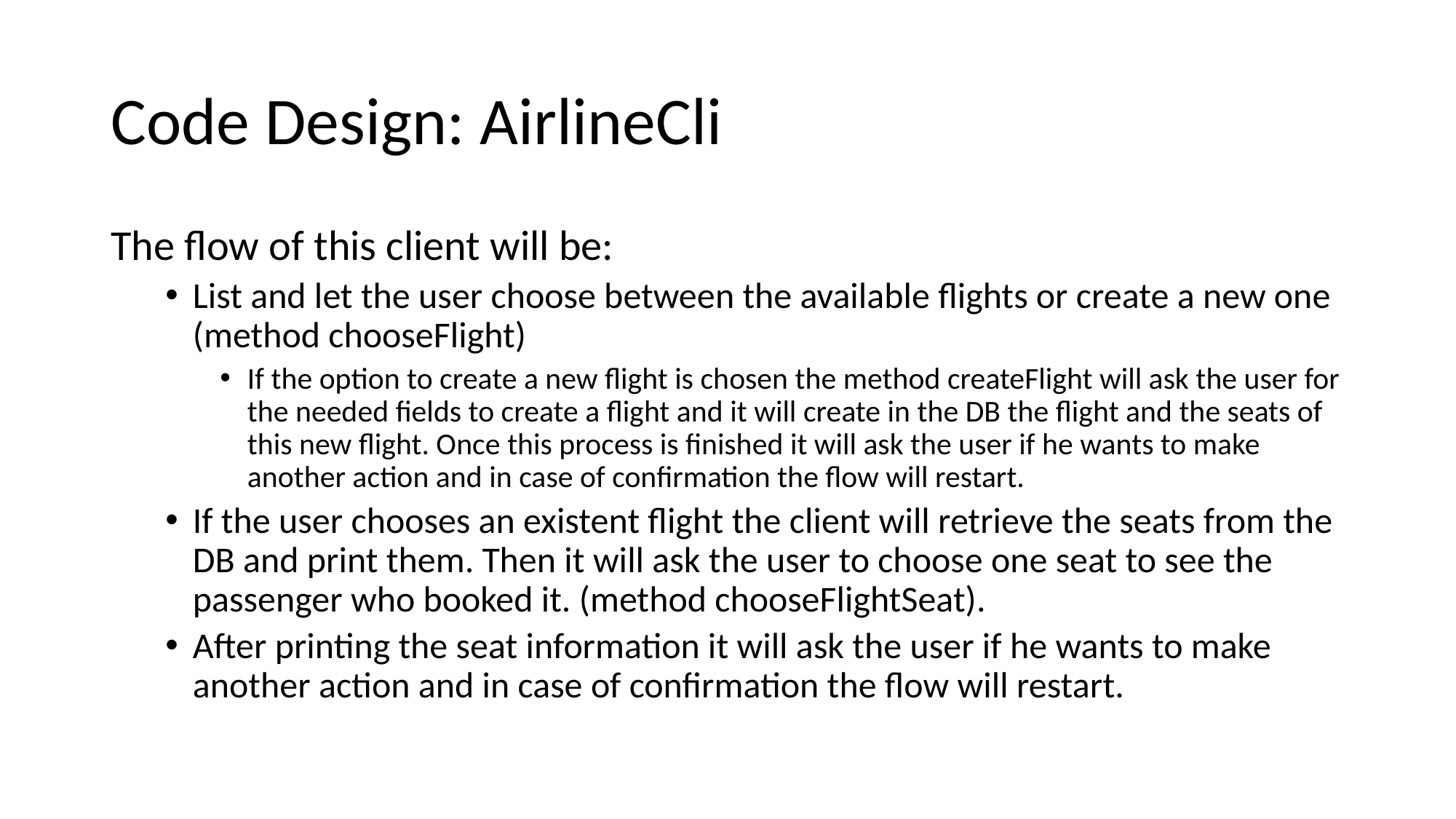

# Code Design: AirlineCli
The flow of this client will be:
List and let the user choose between the available flights or create a new one (method chooseFlight)
If the option to create a new flight is chosen the method createFlight will ask the user for the needed fields to create a flight and it will create in the DB the flight and the seats of this new flight. Once this process is finished it will ask the user if he wants to make another action and in case of confirmation the flow will restart.
If the user chooses an existent flight the client will retrieve the seats from the DB and print them. Then it will ask the user to choose one seat to see the passenger who booked it. (method chooseFlightSeat).
After printing the seat information it will ask the user if he wants to make another action and in case of confirmation the flow will restart.